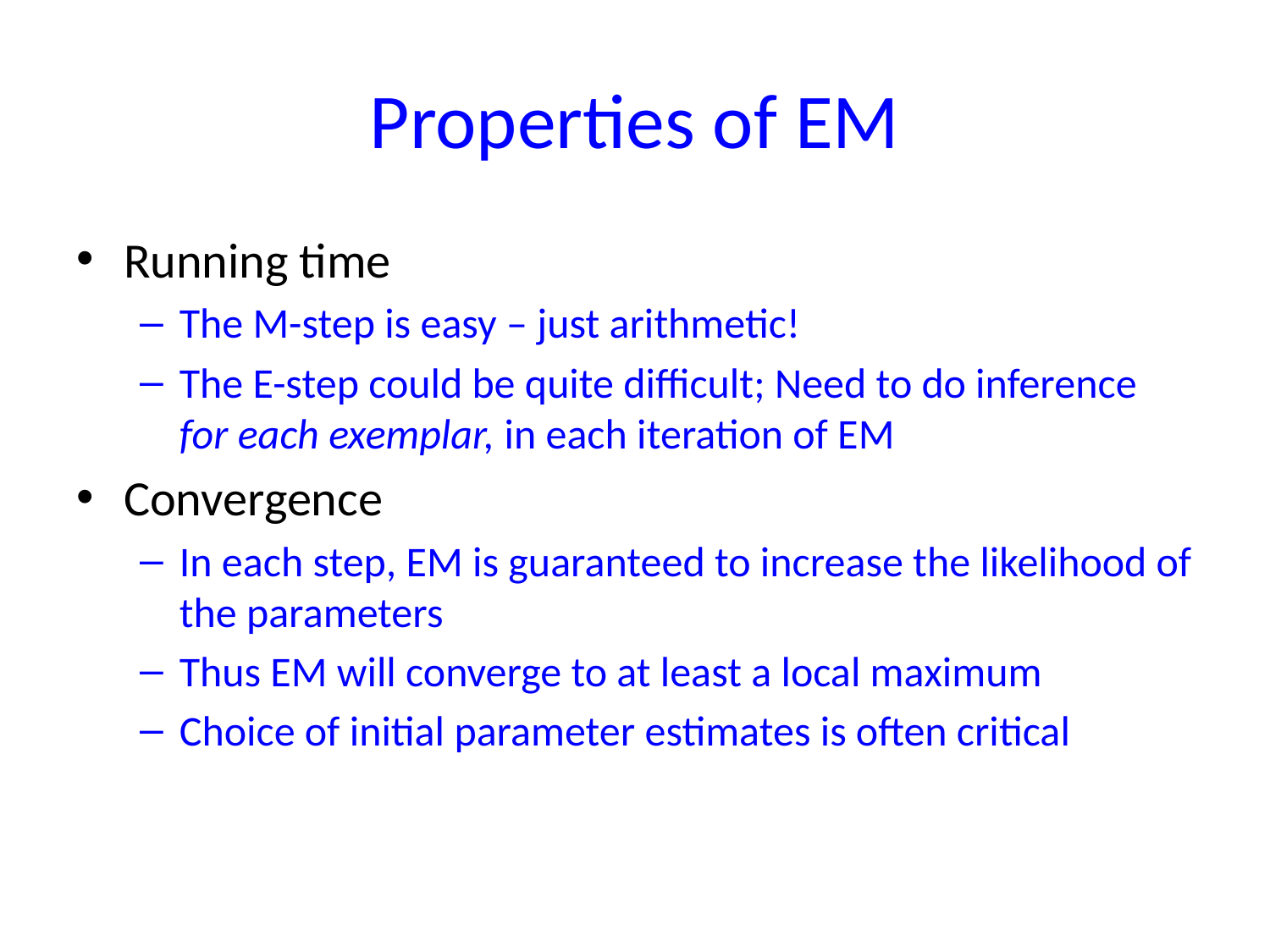

# Properties of EM
Running time
The M-step is easy – just arithmetic!
The E-step could be quite difficult; Need to do inference for each exemplar, in each iteration of EM
Convergence
In each step, EM is guaranteed to increase the likelihood of the parameters
Thus EM will converge to at least a local maximum
Choice of initial parameter estimates is often critical